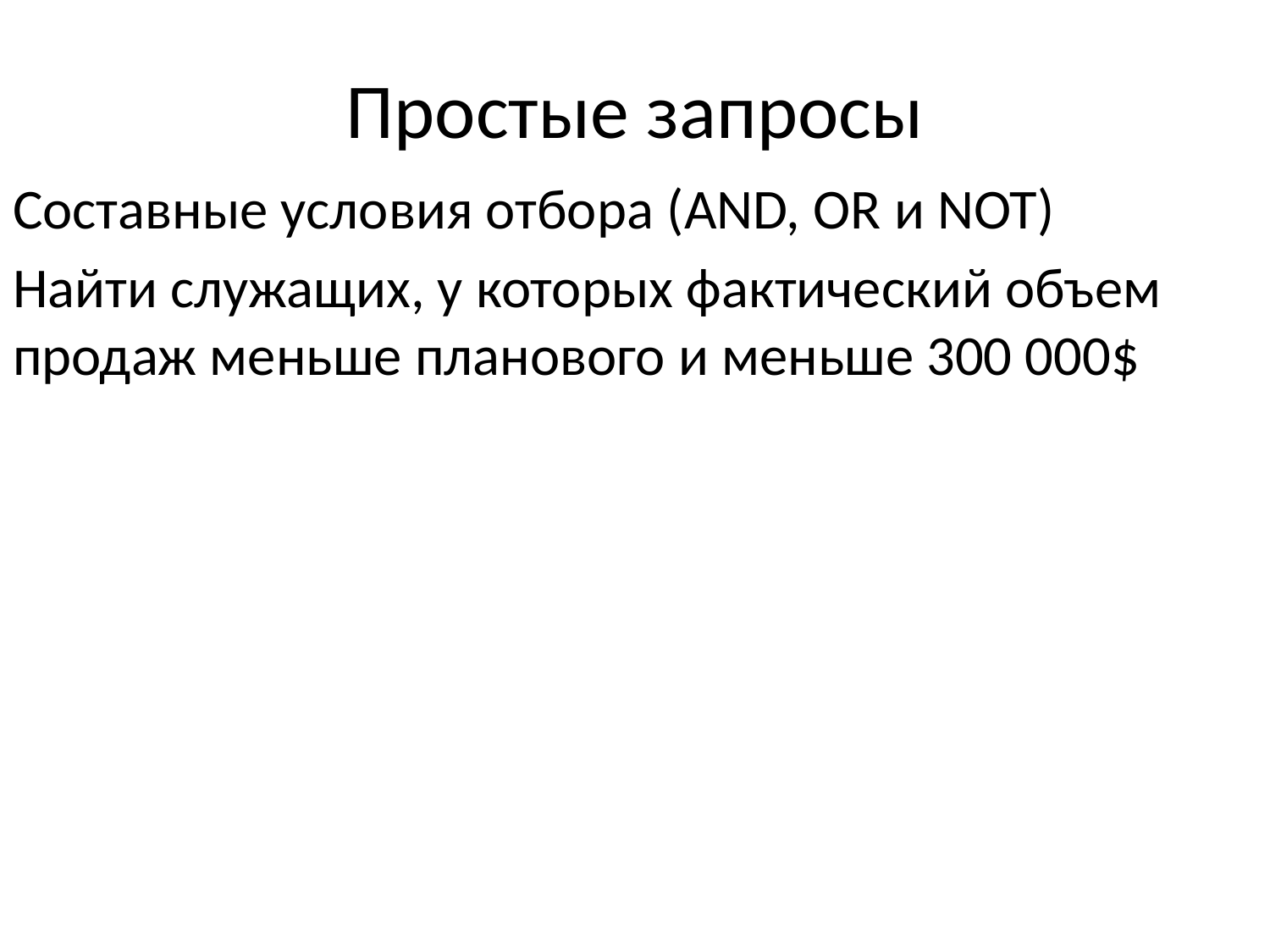

# Простые запросы
Составные условия отбора (AND, OR и NOT)
Найти служащих, у которых фактический объем продаж меньше планового и меньше 300 000$